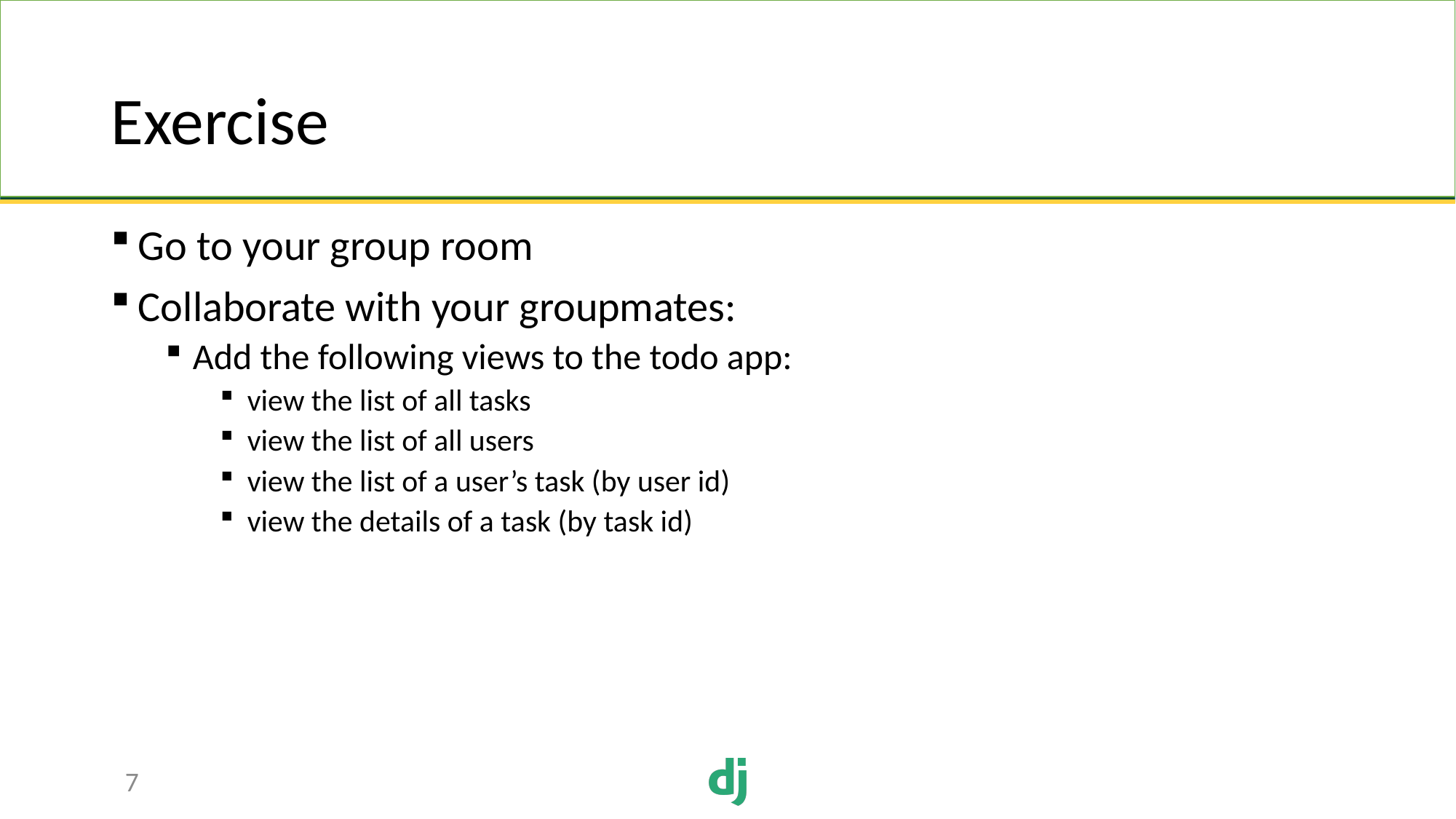

# Exercise
Go to your group room
Collaborate with your groupmates:
Add the following views to the todo app:
view the list of all tasks
view the list of all users
view the list of a user’s task (by user id)
view the details of a task (by task id)

7